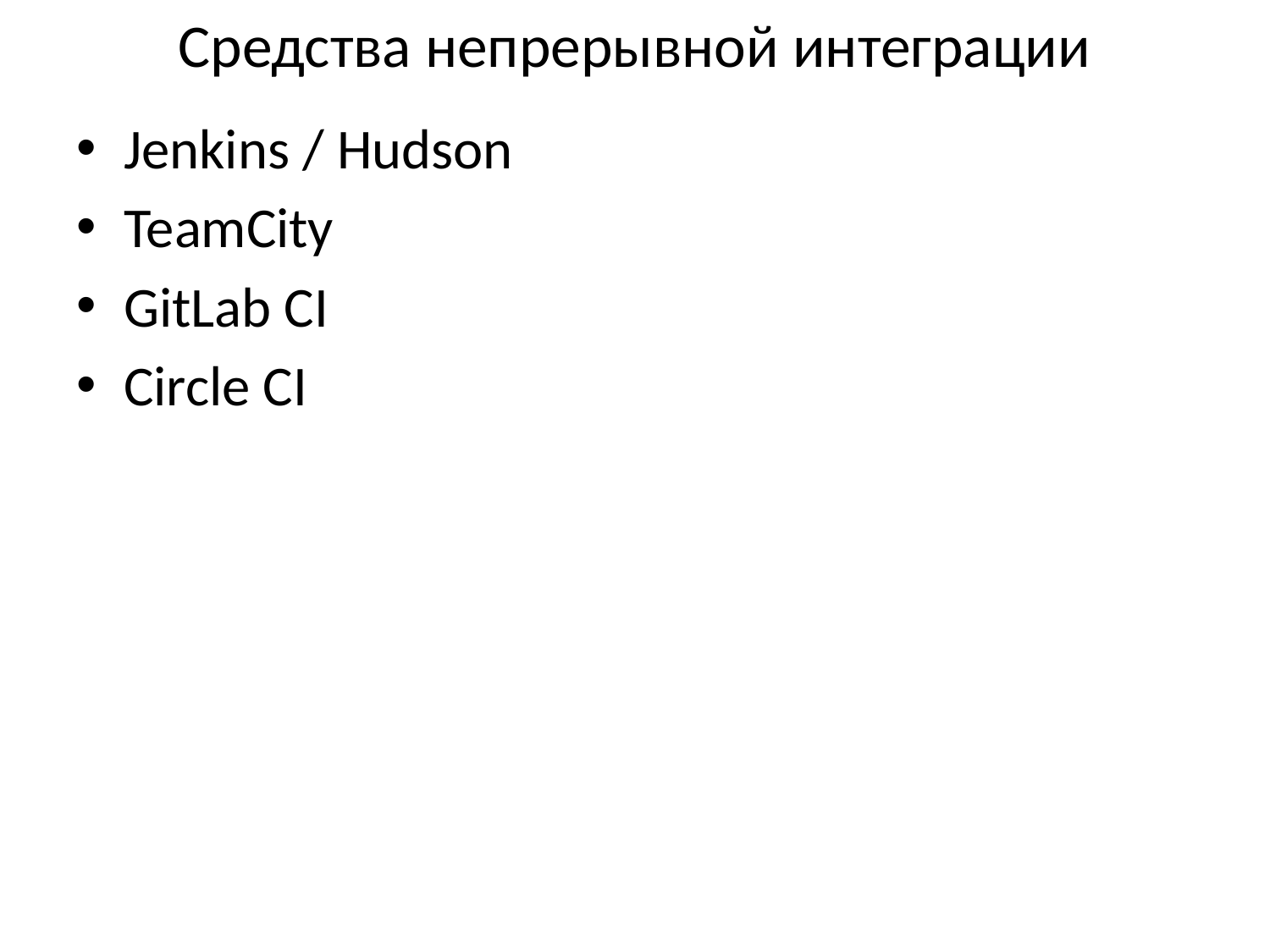

Средства непрерывной интеграции
Jenkins / Hudson
TeamCity
GitLab CI
Circle CI